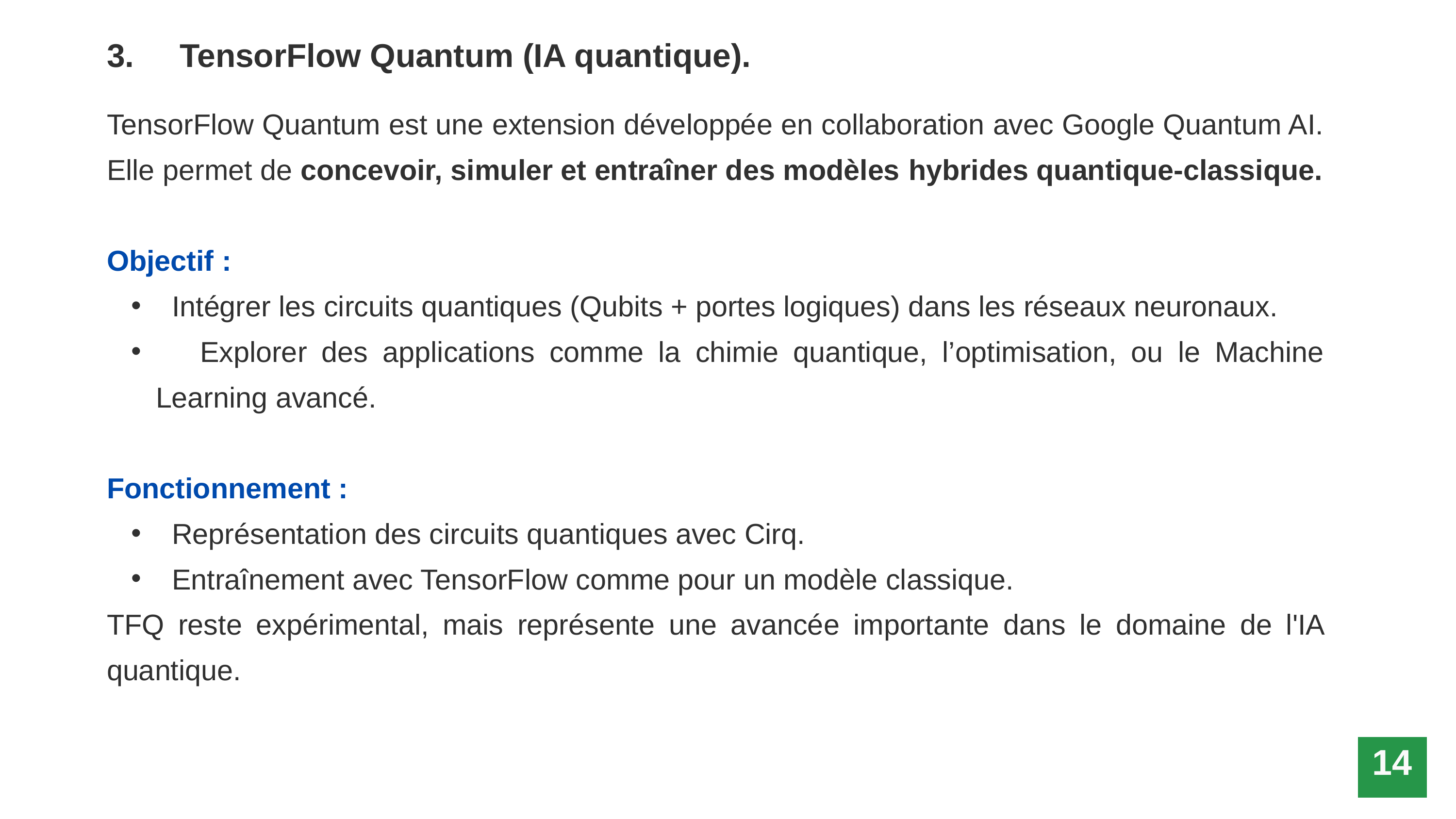

3.     TensorFlow Quantum (IA quantique).
TensorFlow Quantum est une extension développée en collaboration avec Google Quantum AI. Elle permet de concevoir, simuler et entraîner des modèles hybrides quantique-classique.

Objectif :
  Intégrer les circuits quantiques (Qubits + portes logiques) dans les réseaux neuronaux.
   Explorer des applications comme la chimie quantique, l’optimisation, ou le Machine Learning avancé.

Fonctionnement :
  Représentation des circuits quantiques avec Cirq.
  Entraînement avec TensorFlow comme pour un modèle classique.
TFQ reste expérimental, mais représente une avancée importante dans le domaine de l'IA quantique.

14